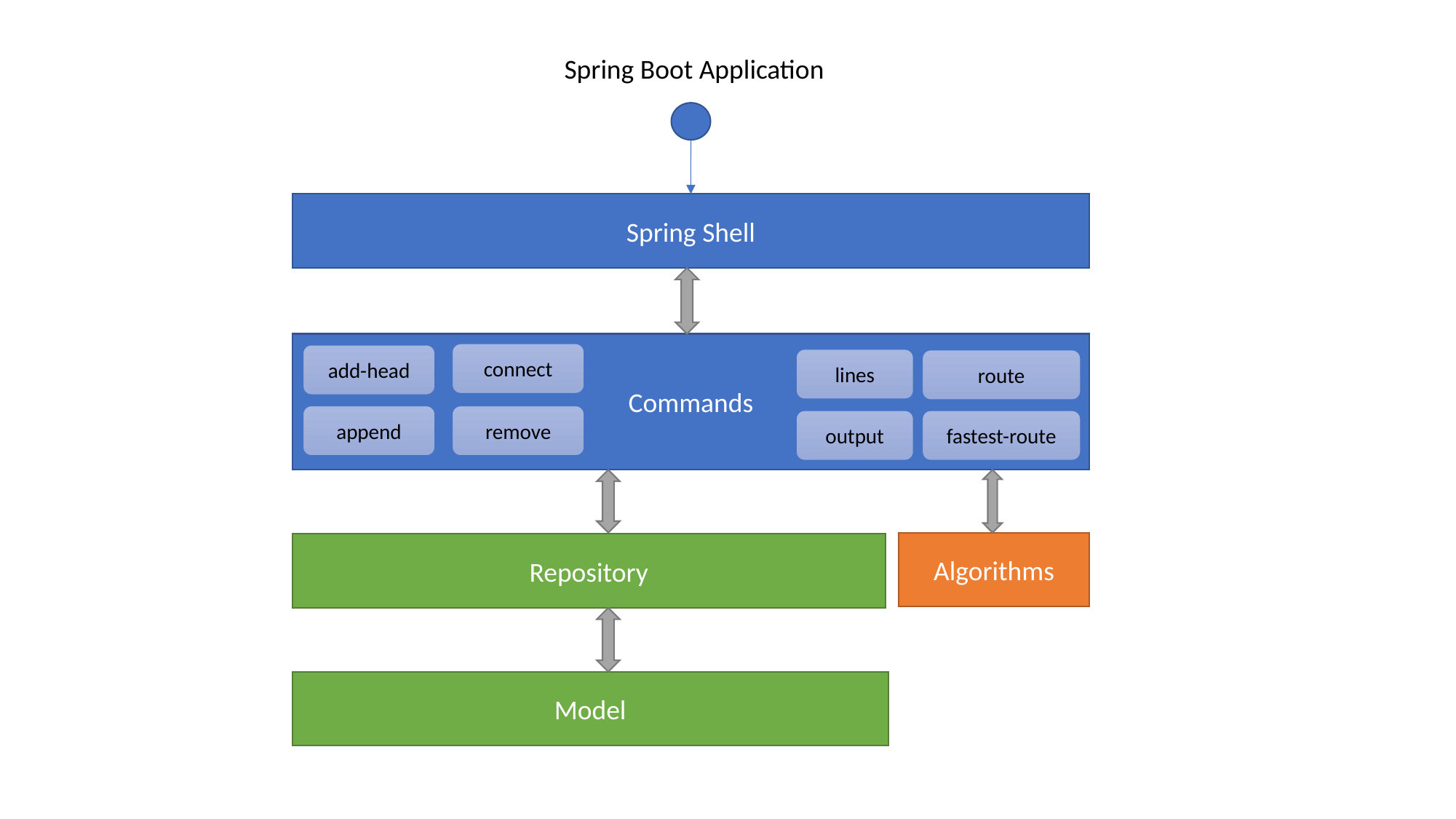

Spring Boot Application

Spring Shell

Commands
connect
add-head
lines
route
append
remove
output
fastest-route

Algorithms
Repository

Model